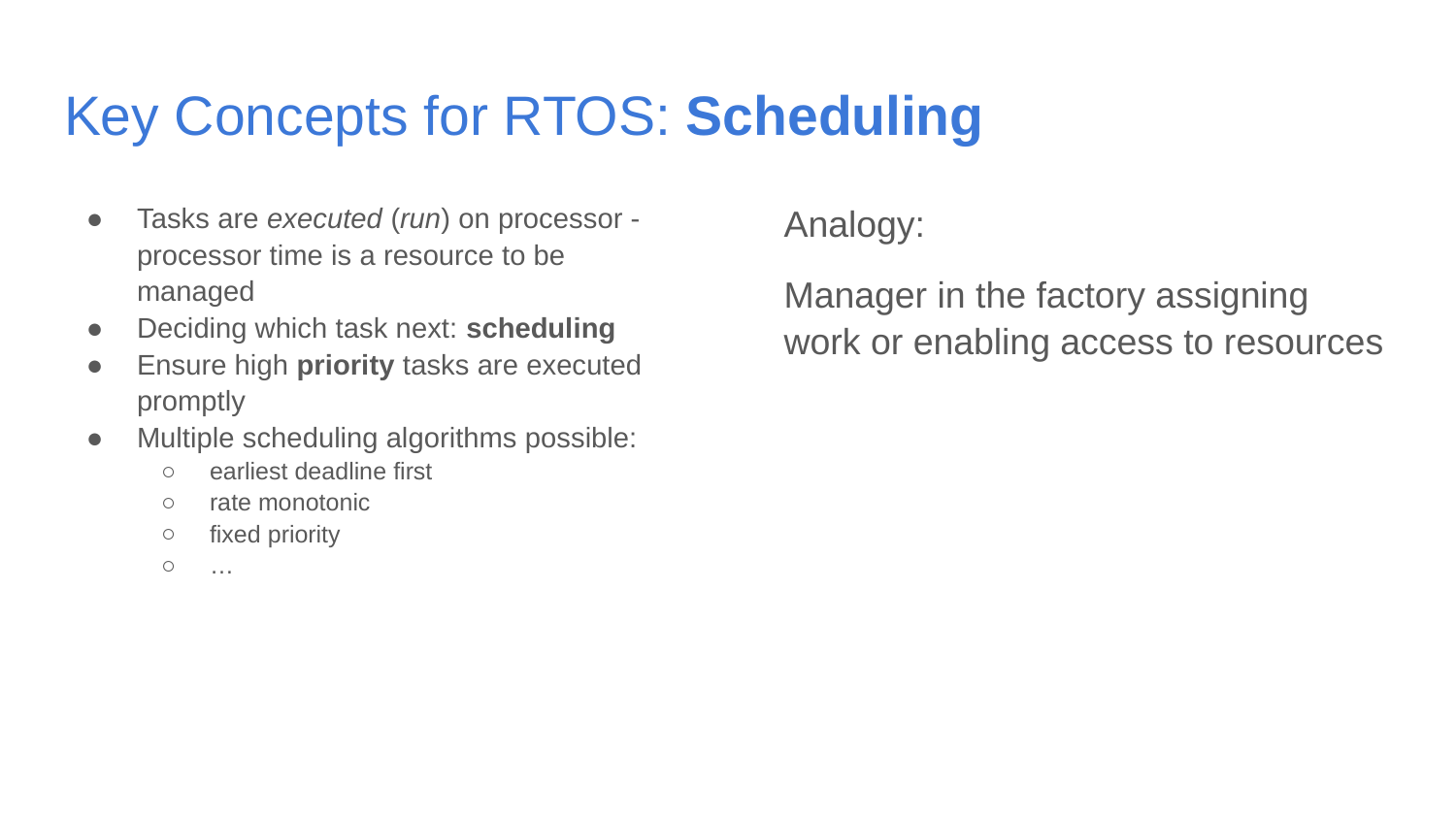

# Key Concepts for RTOS: Scheduling
Tasks are executed (run) on processor - processor time is a resource to be managed
Deciding which task next: scheduling
Ensure high priority tasks are executed promptly
Multiple scheduling algorithms possible:
earliest deadline first
rate monotonic
fixed priority
…
Analogy:
Manager in the factory assigning work or enabling access to resources